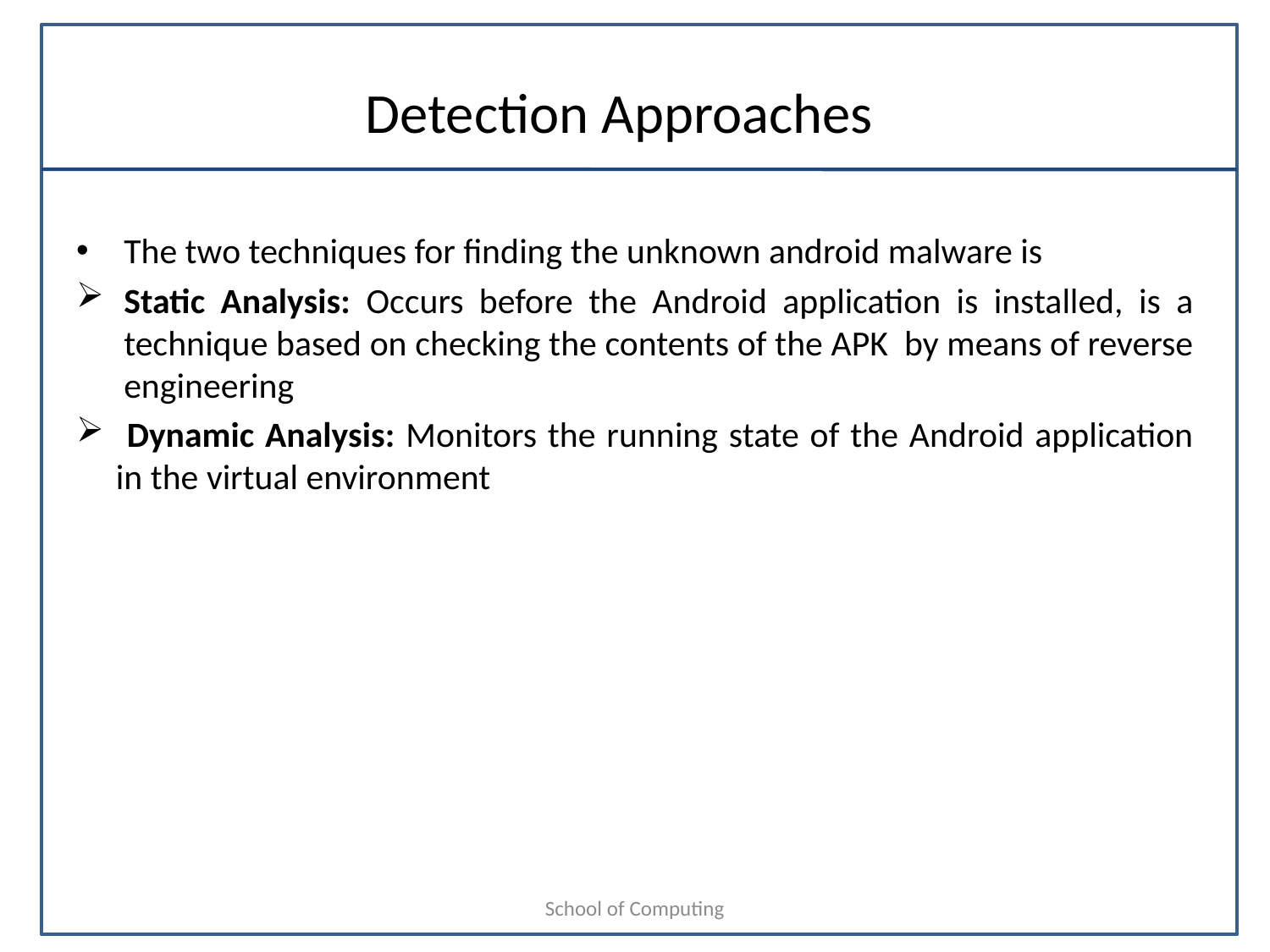

# Detection Approaches
The two techniques for finding the unknown android malware is
Static Analysis: Occurs before the Android application is installed, is a technique based on checking the contents of the APK  by means of reverse engineering
 Dynamic Analysis: Monitors the running state of the Android application in the virtual environment

School of Computing
10